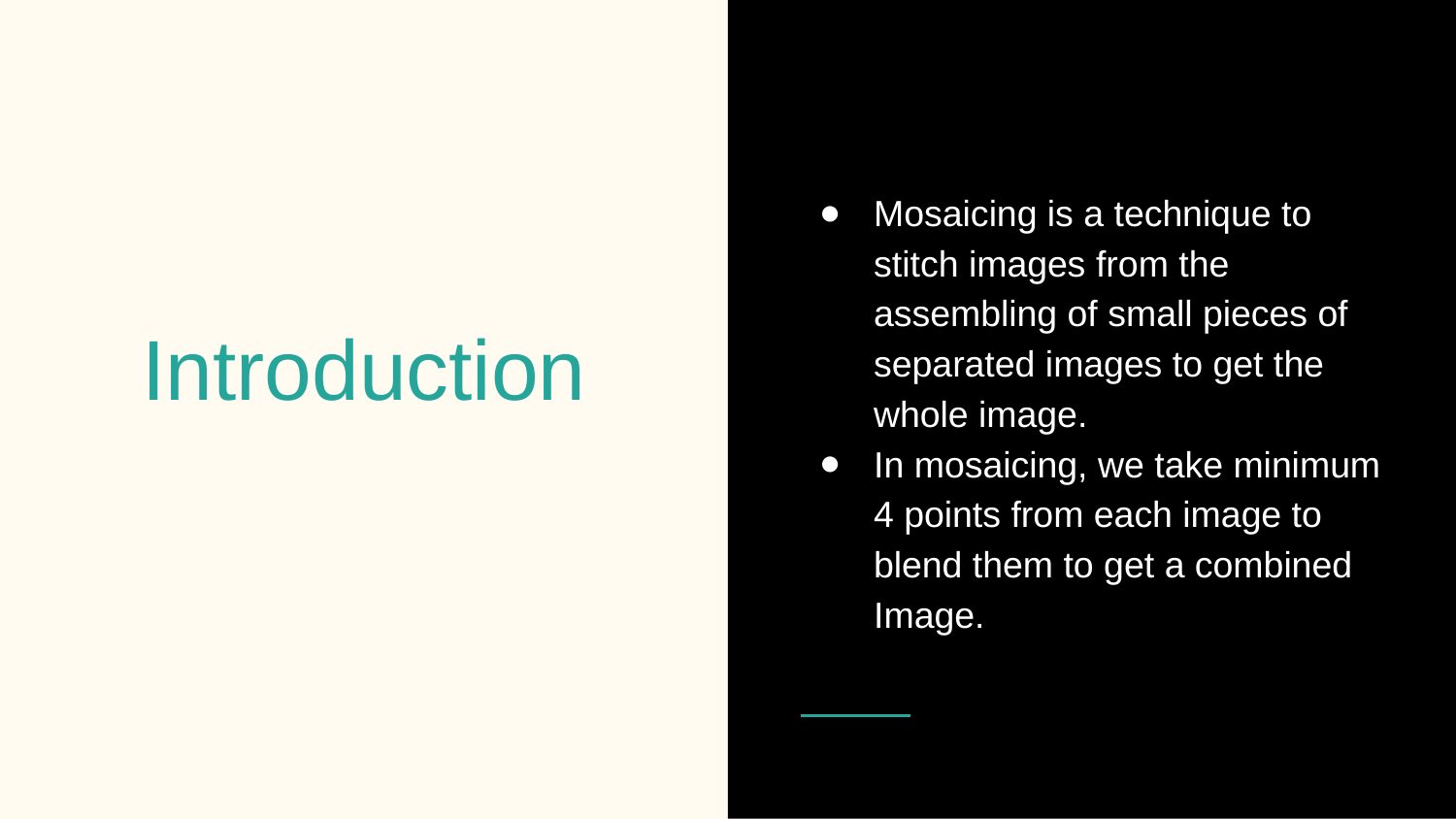

Mosaicing is a technique to stitch images from the assembling of small pieces of separated images to get the whole image.
In mosaicing, we take minimum 4 points from each image to blend them to get a combined Image.
# Introduction